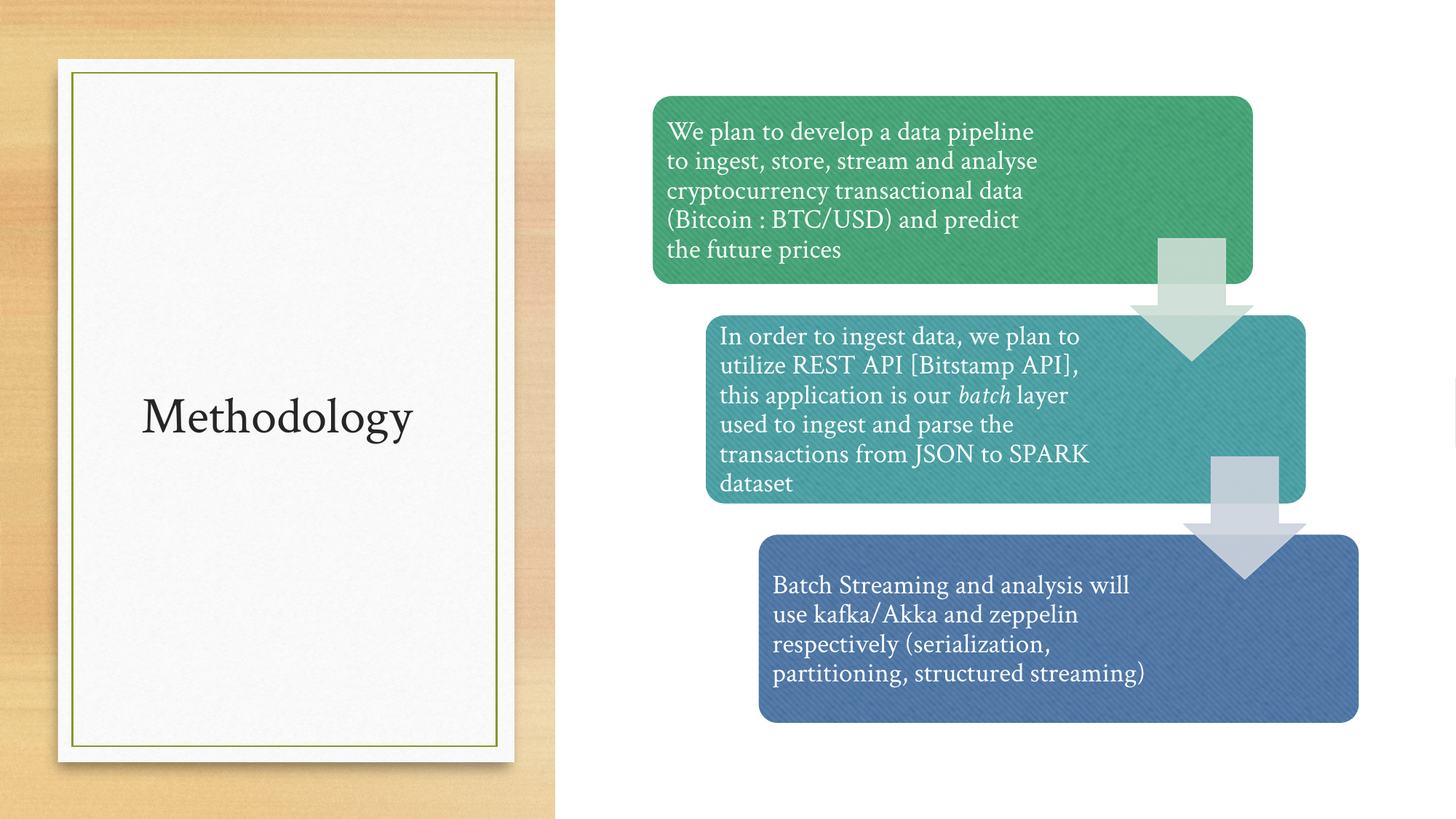

We plan to develop a data pipeline to ingest, store, stream and analyse cryptocurrency transactional data (Bitcoin : BTC/USD) and predict the future prices

In order to ingest data, we plan to utilize REST API [Bitstamp API], this application is our batch layer used to ingest and parse the transactions from JSON to SPARK dataset

Batch Streaming and analysis will use kafka/Akka and zeppelin respectively (serialization, partitioning, structured streaming)
# Methodology